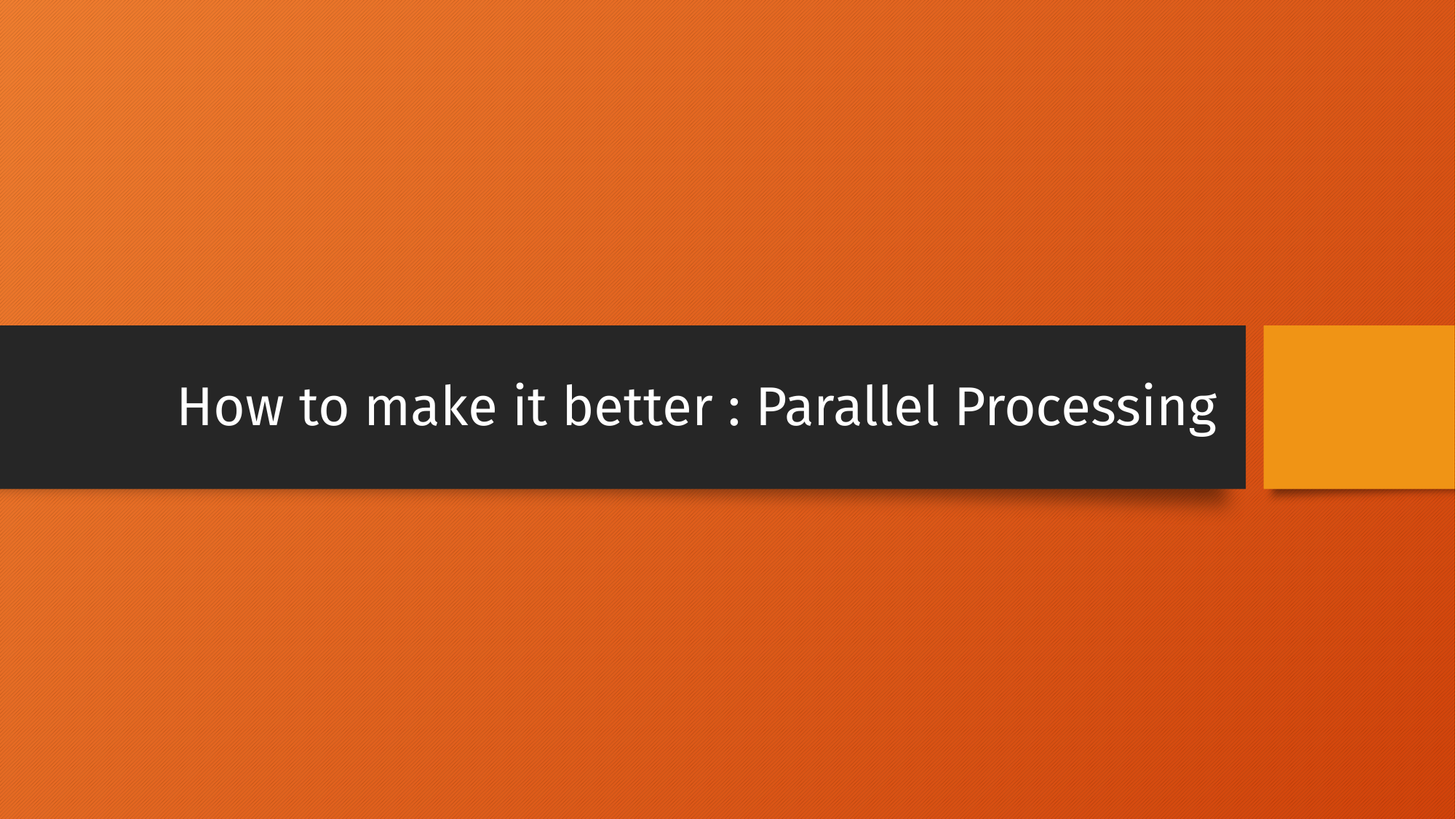

# How to make it better : Parallel Processing